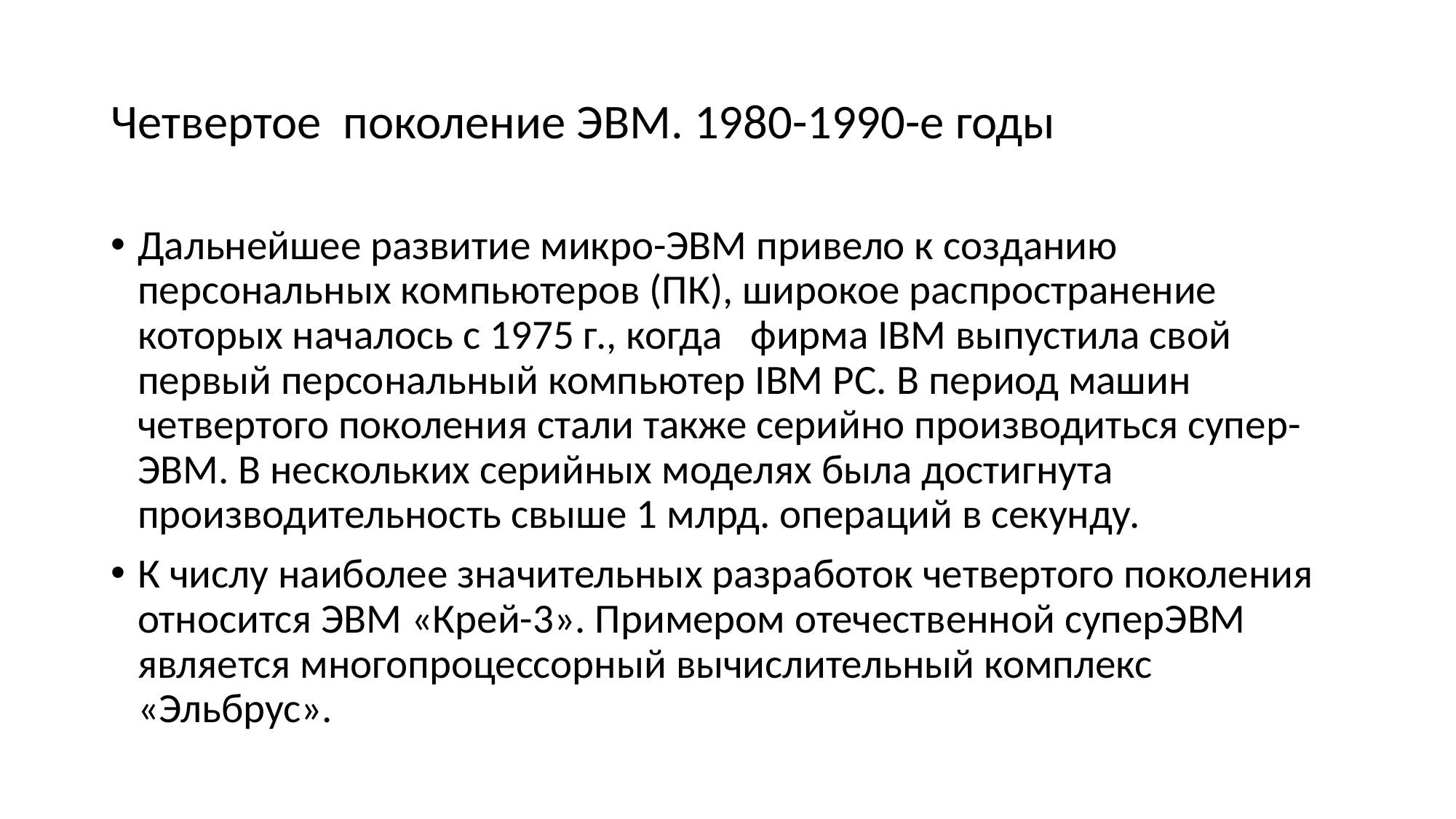

# Четвертое  поколение ЭВМ. 1980-1990-е годы
Дальнейшее развитие микро-ЭВМ привело к созданию персональных компьютеров (ПК), широкое распространение которых началось с 1975 г., когда   фирма IBM выпустила свой первый персональный компьютер IBM PC. В период машин четвертого поколения стали также серийно производиться супер-ЭВМ. В нескольких серийных моделях была достигнута производительность свыше 1 млрд. операций в секунду.
К числу наиболее значительных разработок четвертого поколения относится ЭВМ «Крей-3». Примером отечественной суперЭВМ является многопроцессорный вычислительный комплекс «Эльбрус».